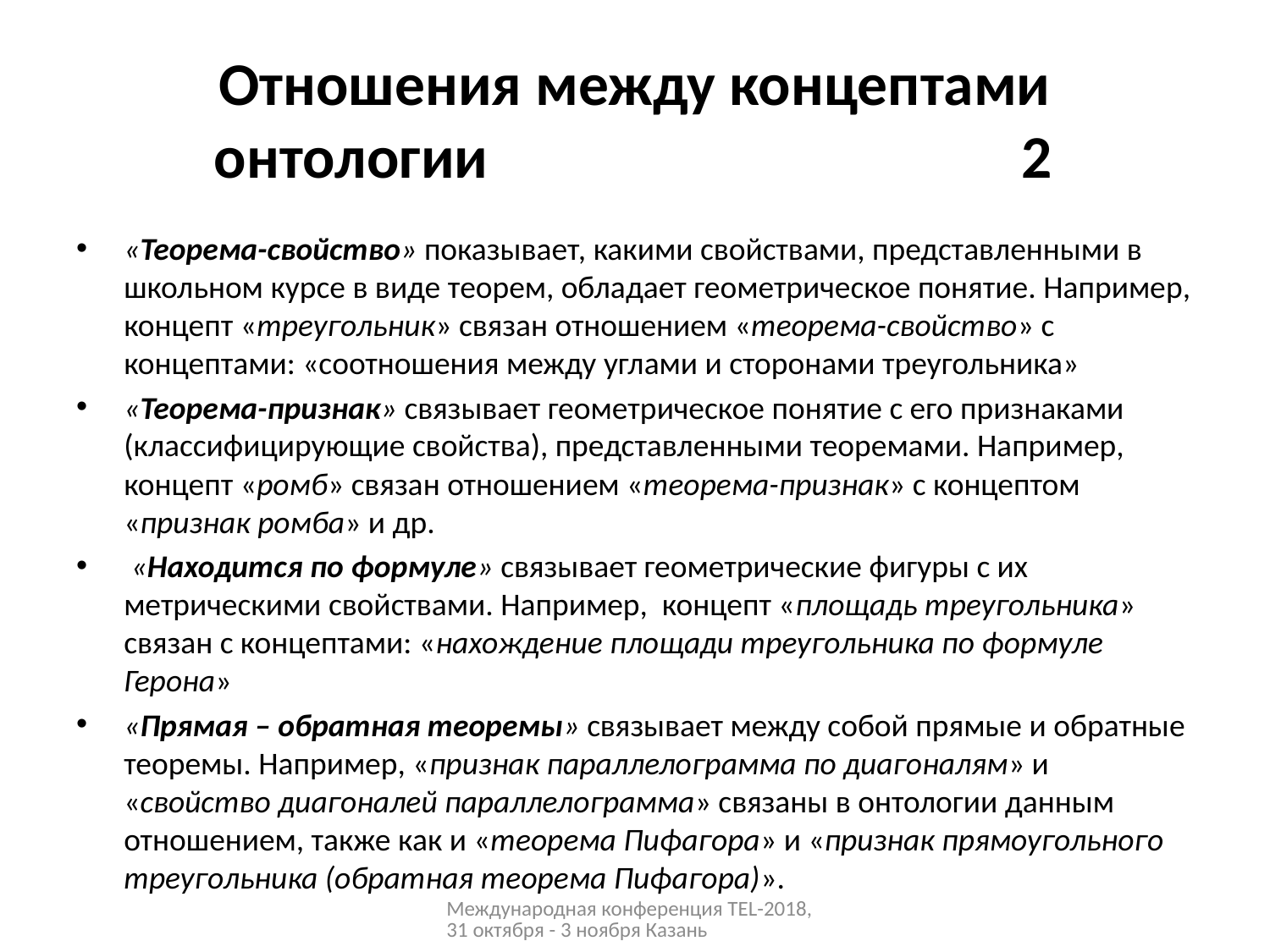

# Отношения между концептами онтологии                                       2
«Теорема-свойство» показывает, какими свойствами, представленными в школьном курсе в виде теорем, обладает геометрическое понятие. Например, концепт «треугольник» связан отношением «теорема-свойство» с концептами: «соотношения между углами и сторонами треугольника»
«Теорема-признак» связывает геометрическое понятие с его признаками (классифицирующие свойства), представленными теоремами. Например, концепт «ромб» связан отношением «теорема-признак» с концептом «признак ромба» и др.
 «Находится по формуле» связывает геометрические фигуры с их метрическими свойствами. Например,  концепт «площадь треугольника» связан с концептами: «нахождение площади треугольника по формуле Герона»
«Прямая – обратная теоремы» связывает между собой прямые и обратные теоремы. Например, «признак параллелограмма по диагоналям» и «свойство диагоналей параллелограмма» связаны в онтологии данным отношением, также как и «теорема Пифагора» и «признак прямоугольного треугольника (обратная теорема Пифагора)».

Международная конференция TEL-2018, 31 октября - 3 ноября Казань